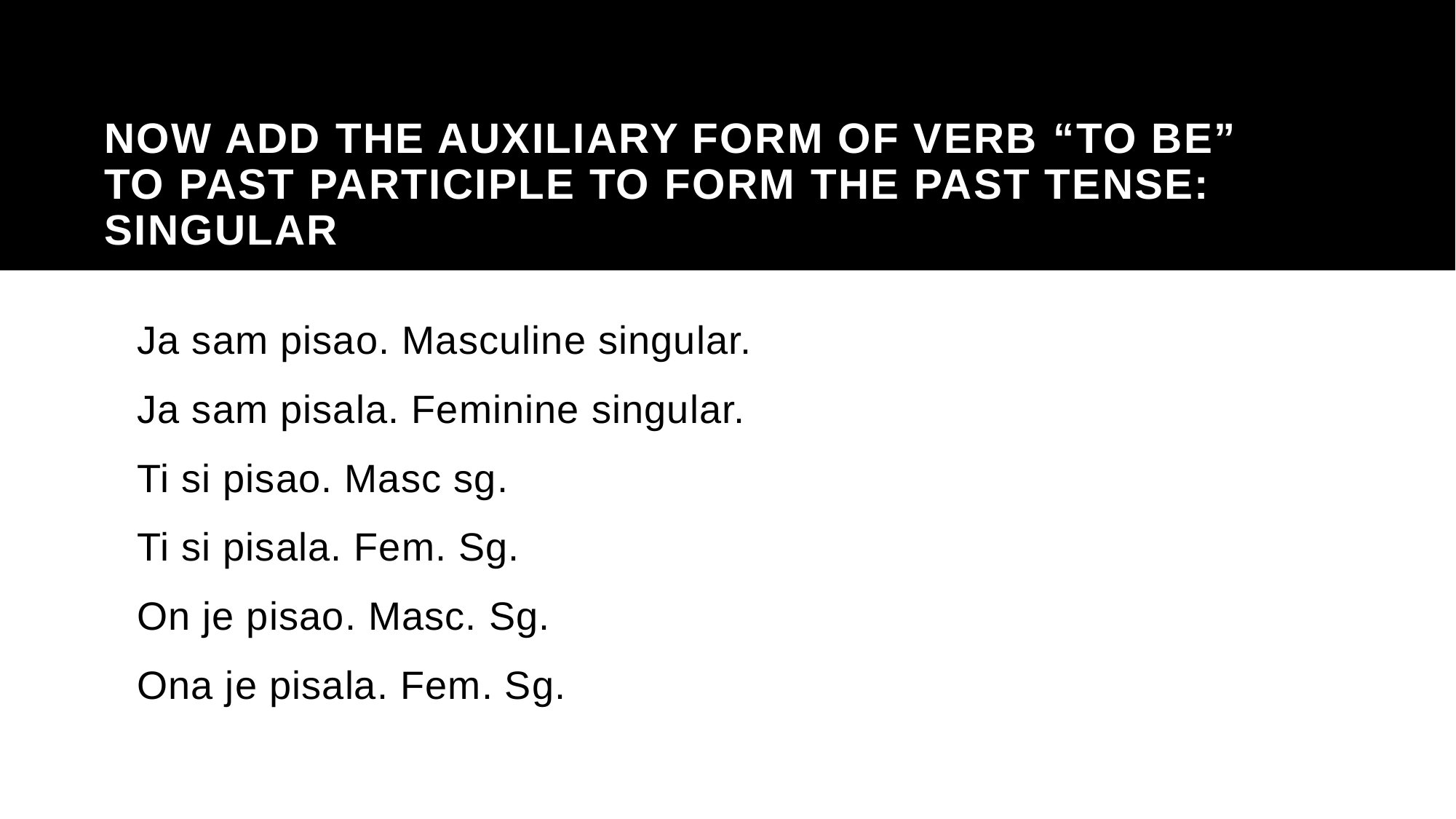

# Now add the auxiliary form of verb “to be” to past participle to form the past tense: Singular
Ja sam pisao. Masculine singular.
Ja sam pisala. Feminine singular.
Ti si pisao. Masc sg.
Ti si pisala. Fem. Sg.
On je pisao. Masc. Sg.
Ona je pisala. Fem. Sg.